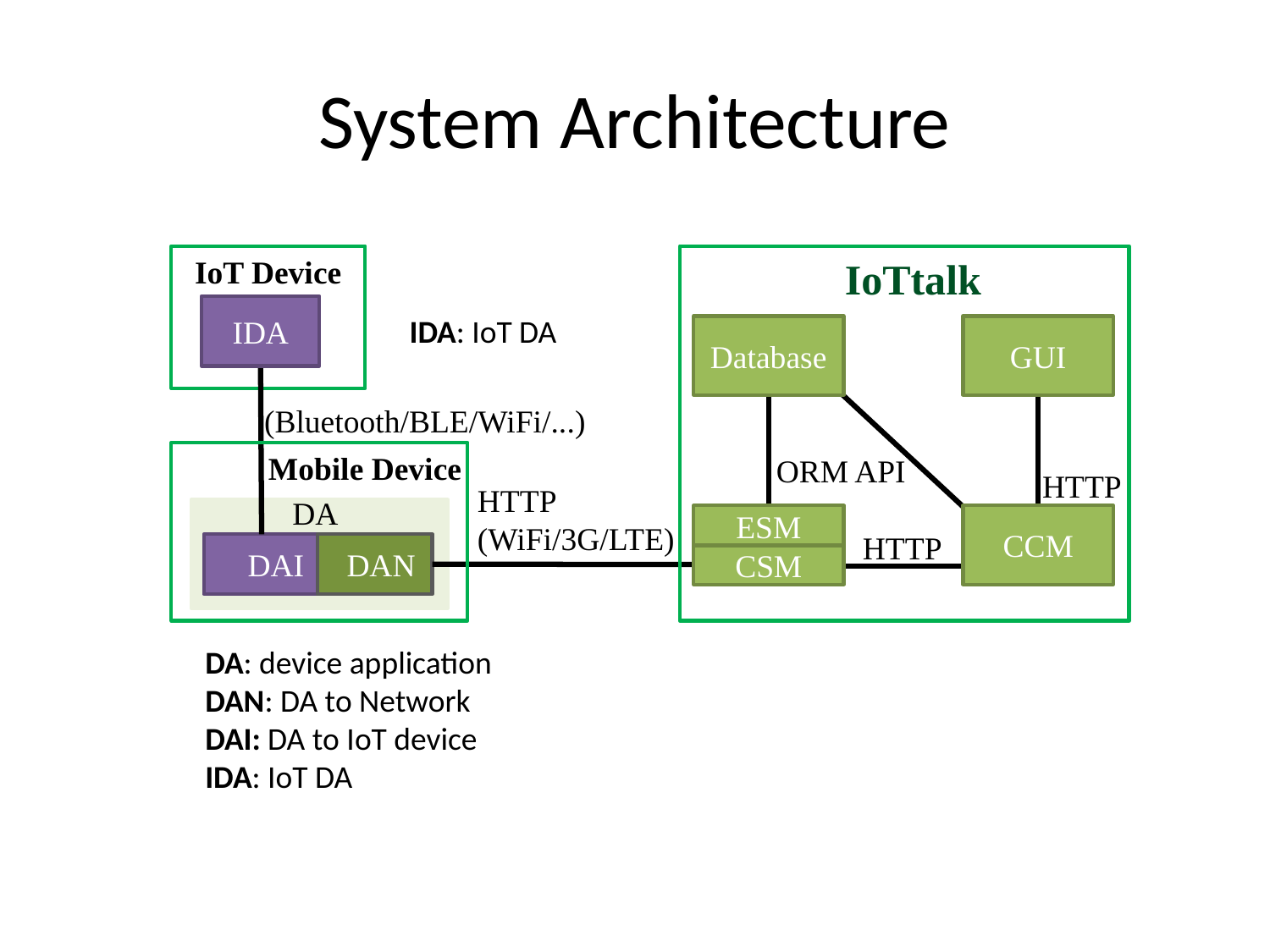

# System Architecture
IoT Device
IoTtalk

IDA
IDA: IoT DA
Database
GUI
(Bluetooth/BLE/WiFi/...)
Mobile Device

ORM API
HTTP
HTTP
(WiFi/3G/LTE)
DA

ESM
CCM
HTTP
  DAI
DAN
CSM
DA: device application
DAN: DA to Network
DAI: DA to IoT device
IDA: IoT DA